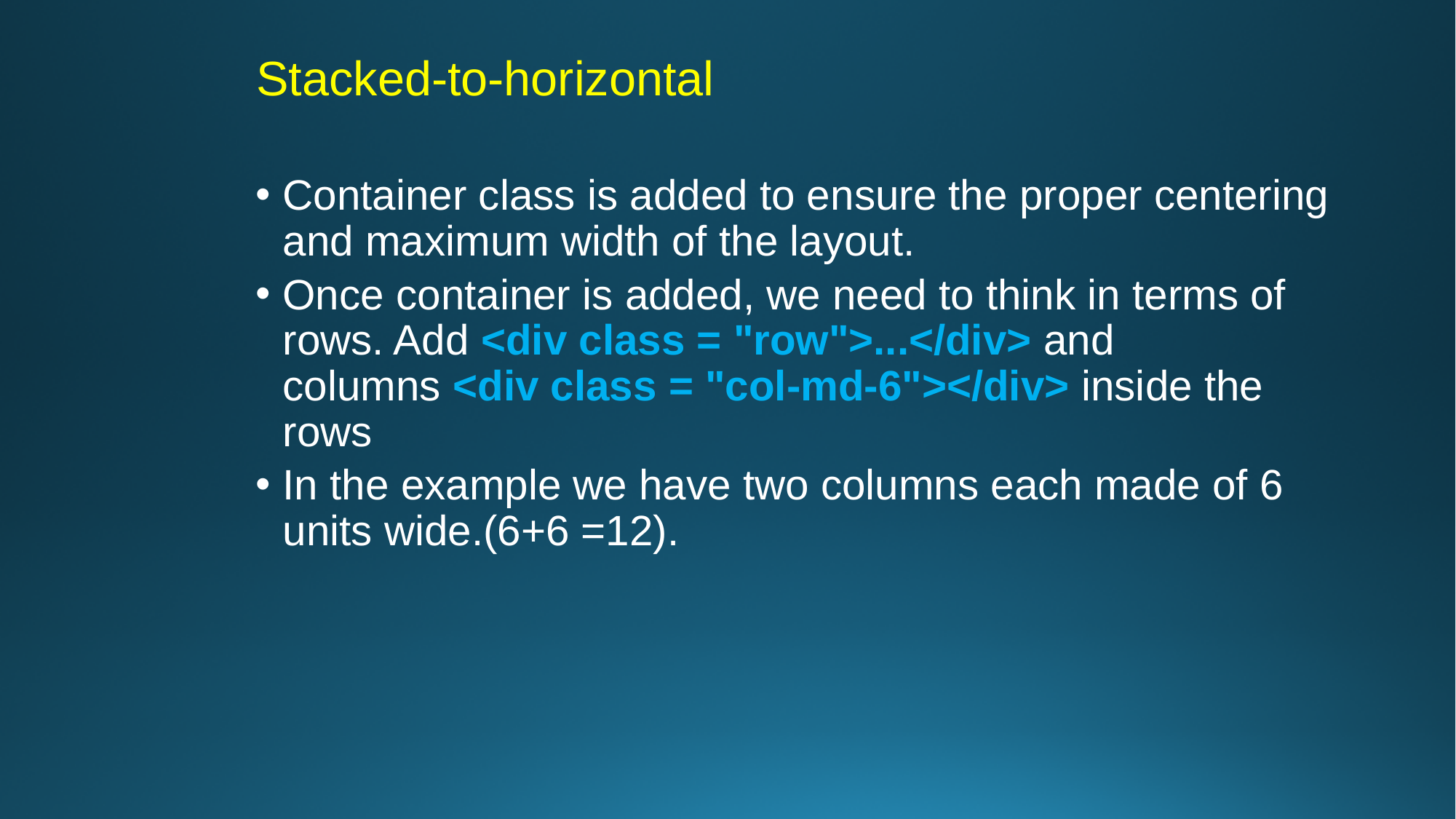

# Stacked-to-horizontal
Container class is added to ensure the proper centering and maximum width of the layout.
Once container is added, we need to think in terms of rows. Add <div class = "row">...</div> and columns <div class = "col-md-6"></div> inside the rows
In the example we have two columns each made of 6 units wide.(6+6 =12).